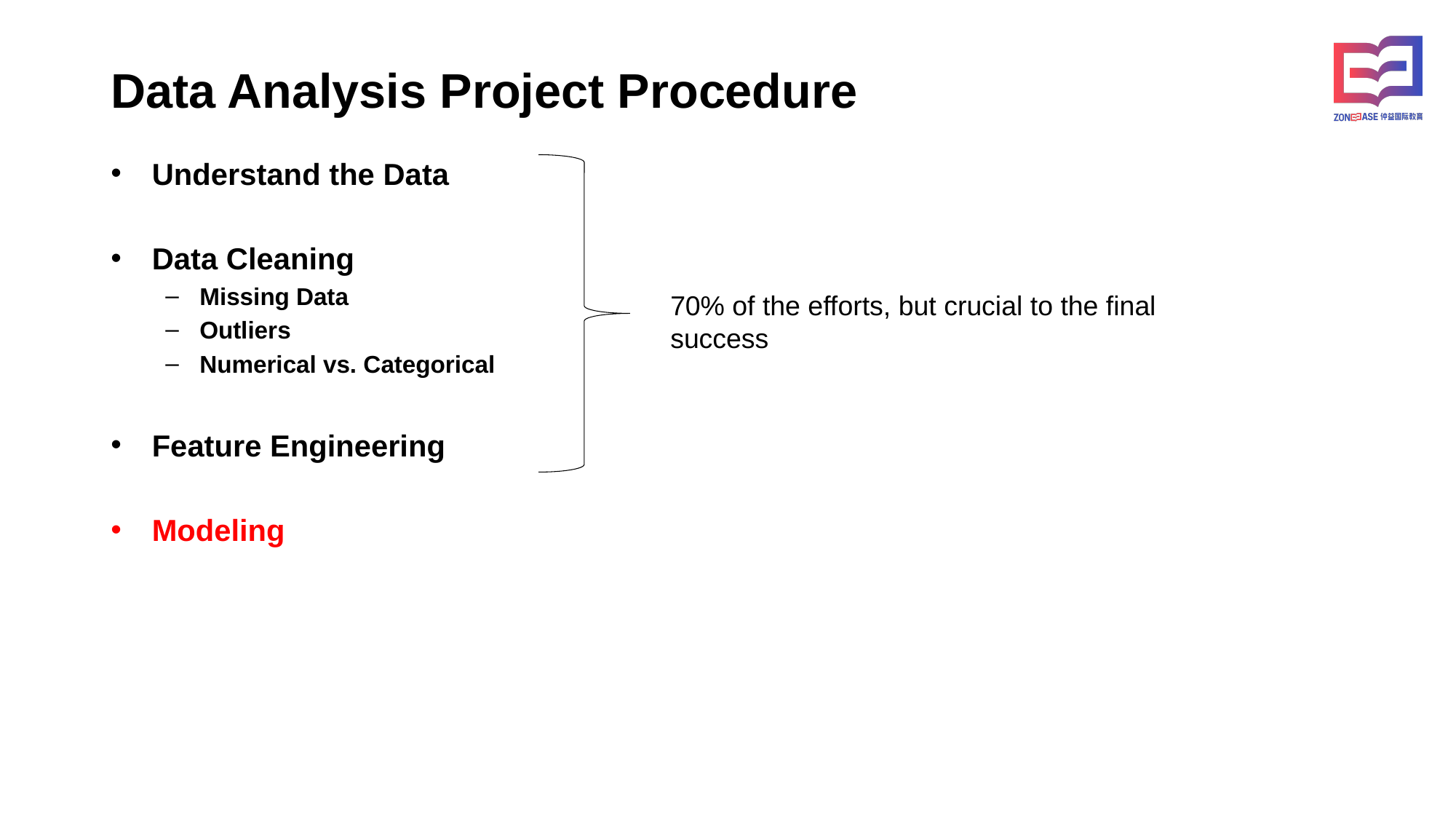

Data Analysis Project Procedure
Understand the Data

Data Cleaning
Missing Data
Outliers
Numerical vs. Categorical

Feature Engineering

Modeling

70% of the efforts, but crucial to the final success